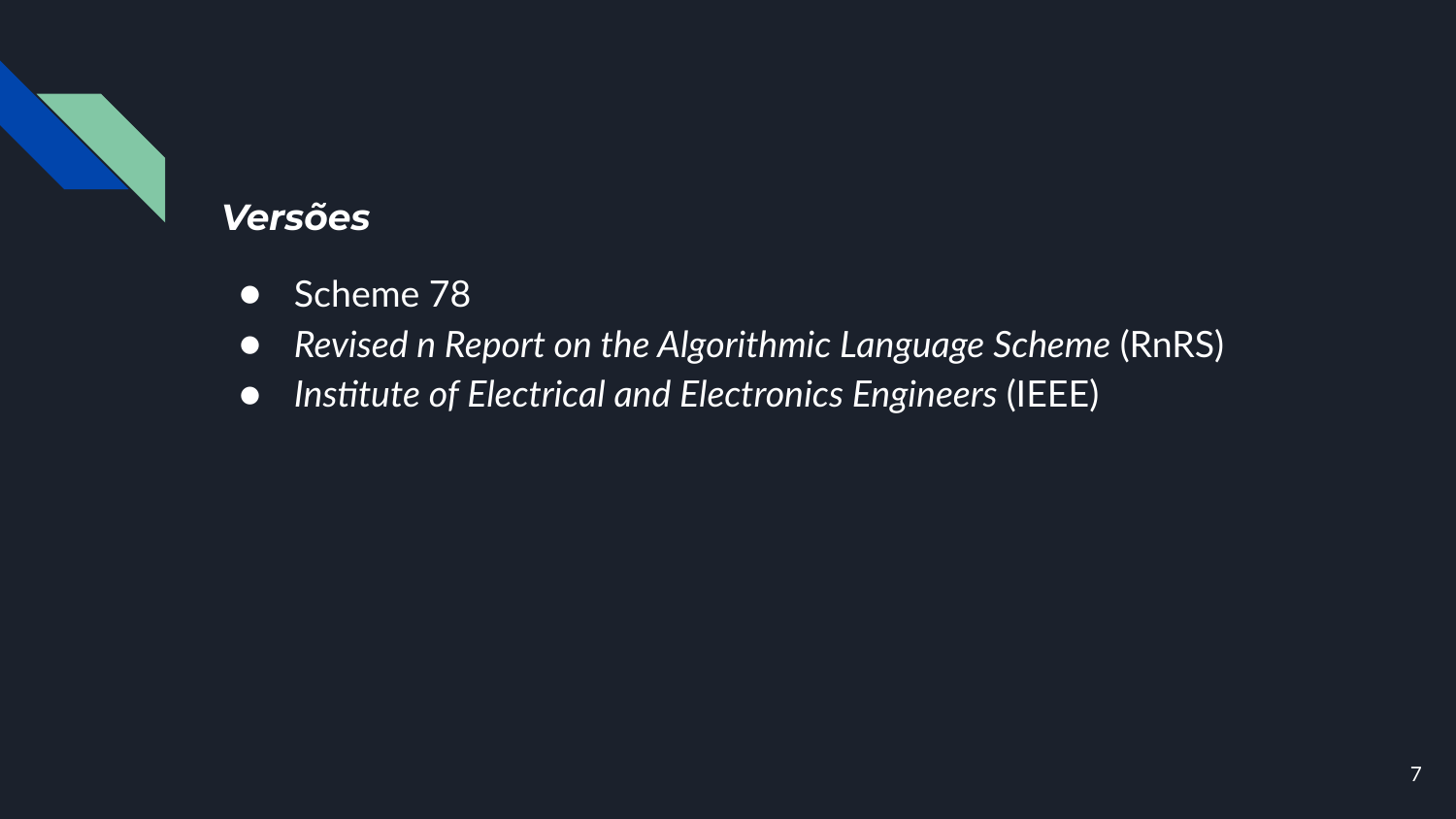

# Versões
Scheme 78
Revised n Report on the Algorithmic Language Scheme (RnRS)
Institute of Electrical and Electronics Engineers (IEEE)
7